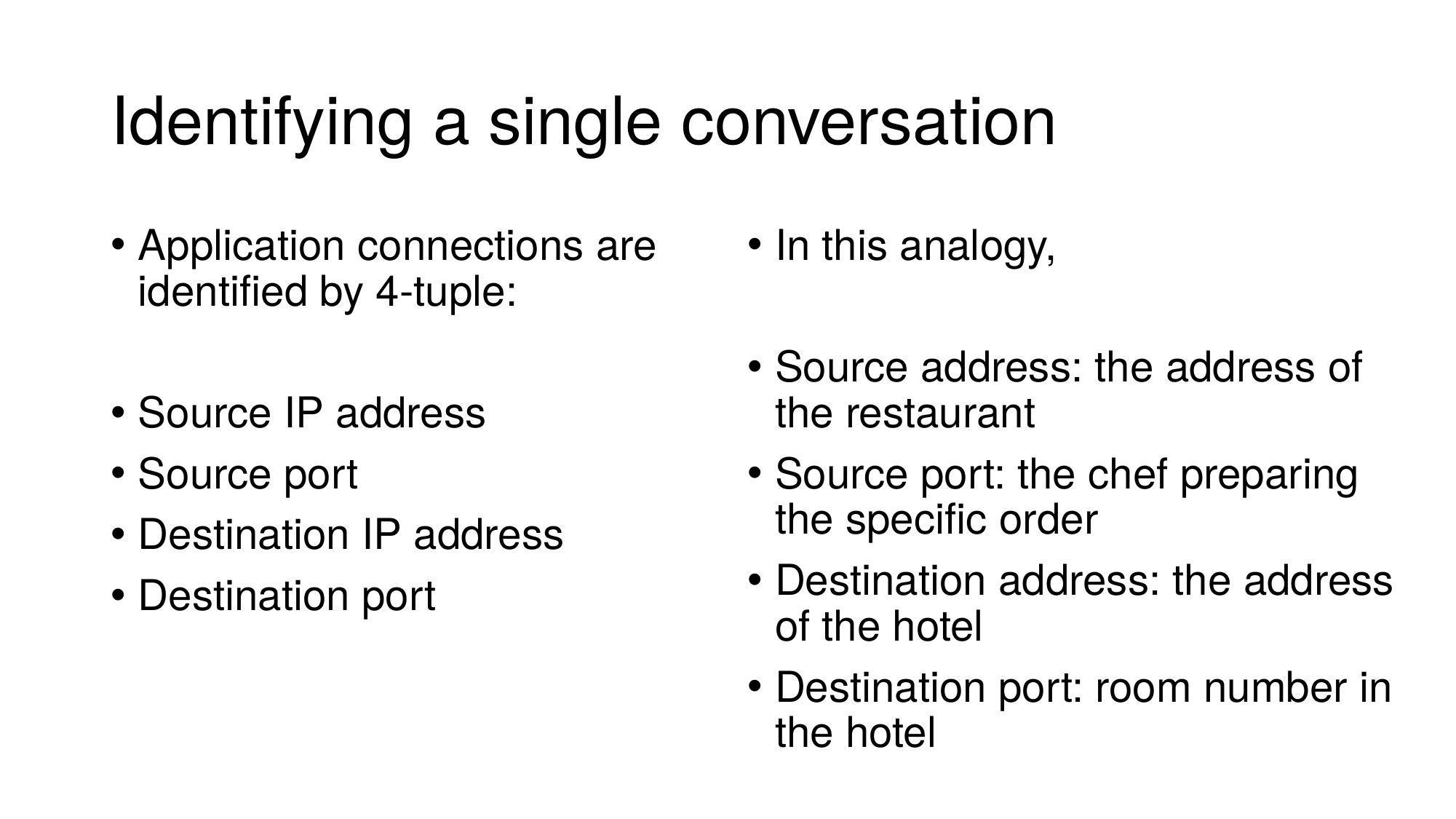

# Identifying a single conversation
Application connections are identified by 4-tuple:

Source IP address
Source port
Destination IP address
Destination port
In this analogy,

Source address: the address of the restaurant
Source port: the chef preparing the specific order
Destination address: the address of the hotel
Destination port: room number in the hotel